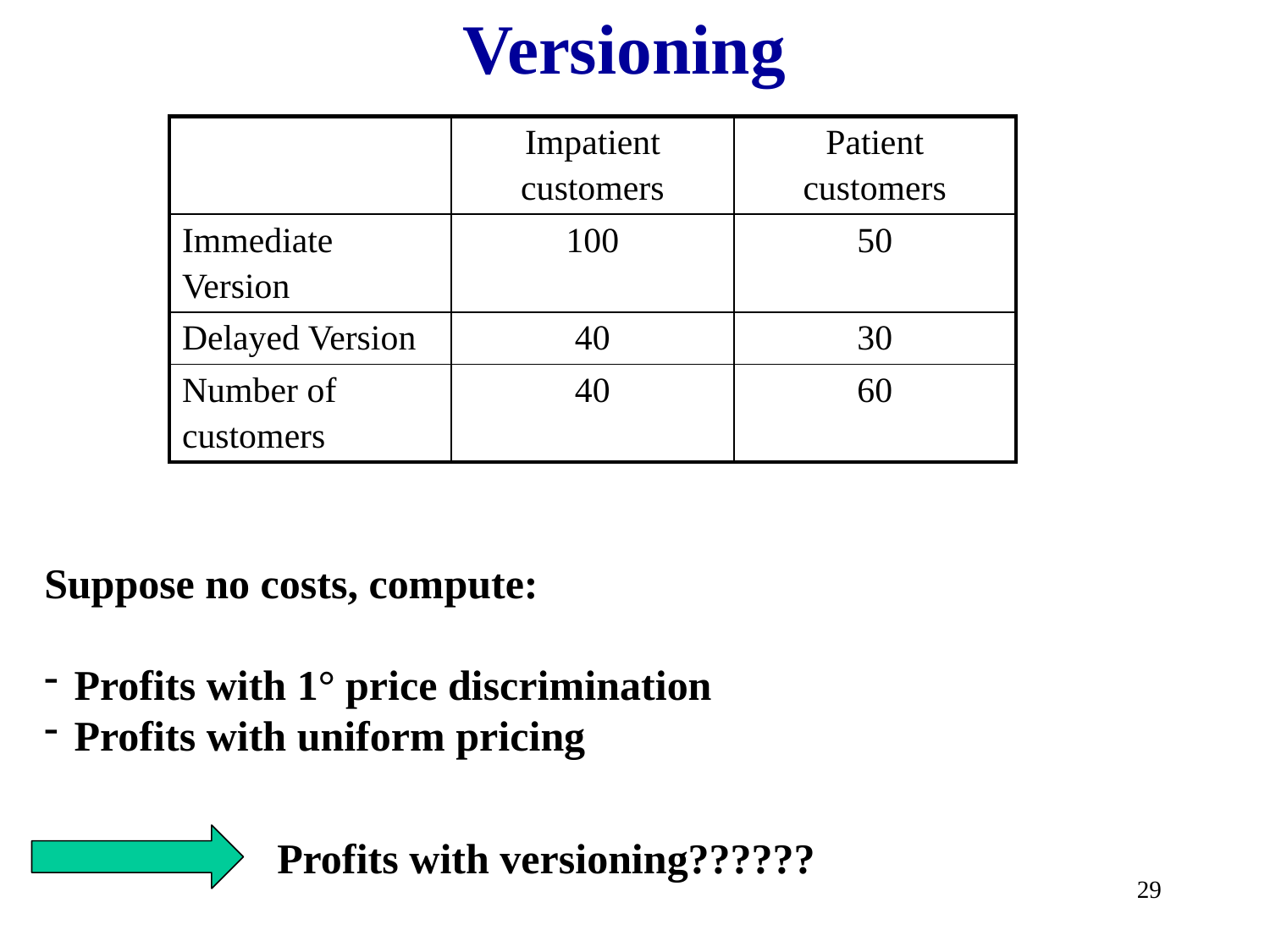

Versioning
|  | Impatient customers | Patient customers |
| --- | --- | --- |
| Immediate Version | 100 | 50 |
| Delayed Version | 40 | 30 |
| Number of customers | 40 | 60 |
Suppose no costs, compute:

Profits with 1° price discrimination
Profits with uniform pricing

Profits with versioning??????
29